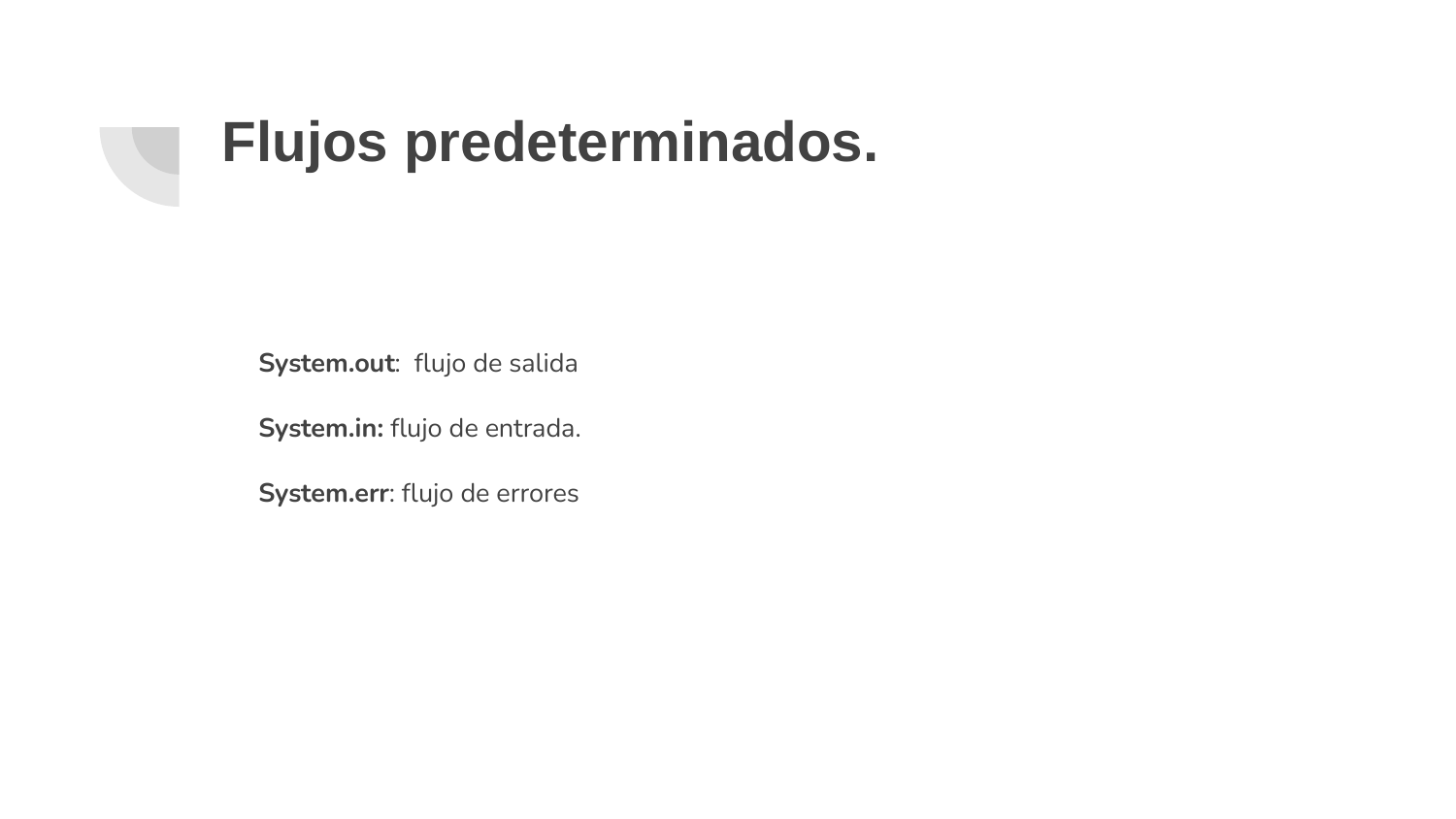

# Flujos predeterminados.
System.out:  flujo de salida
System.in: flujo de entrada.
System.err: flujo de errores